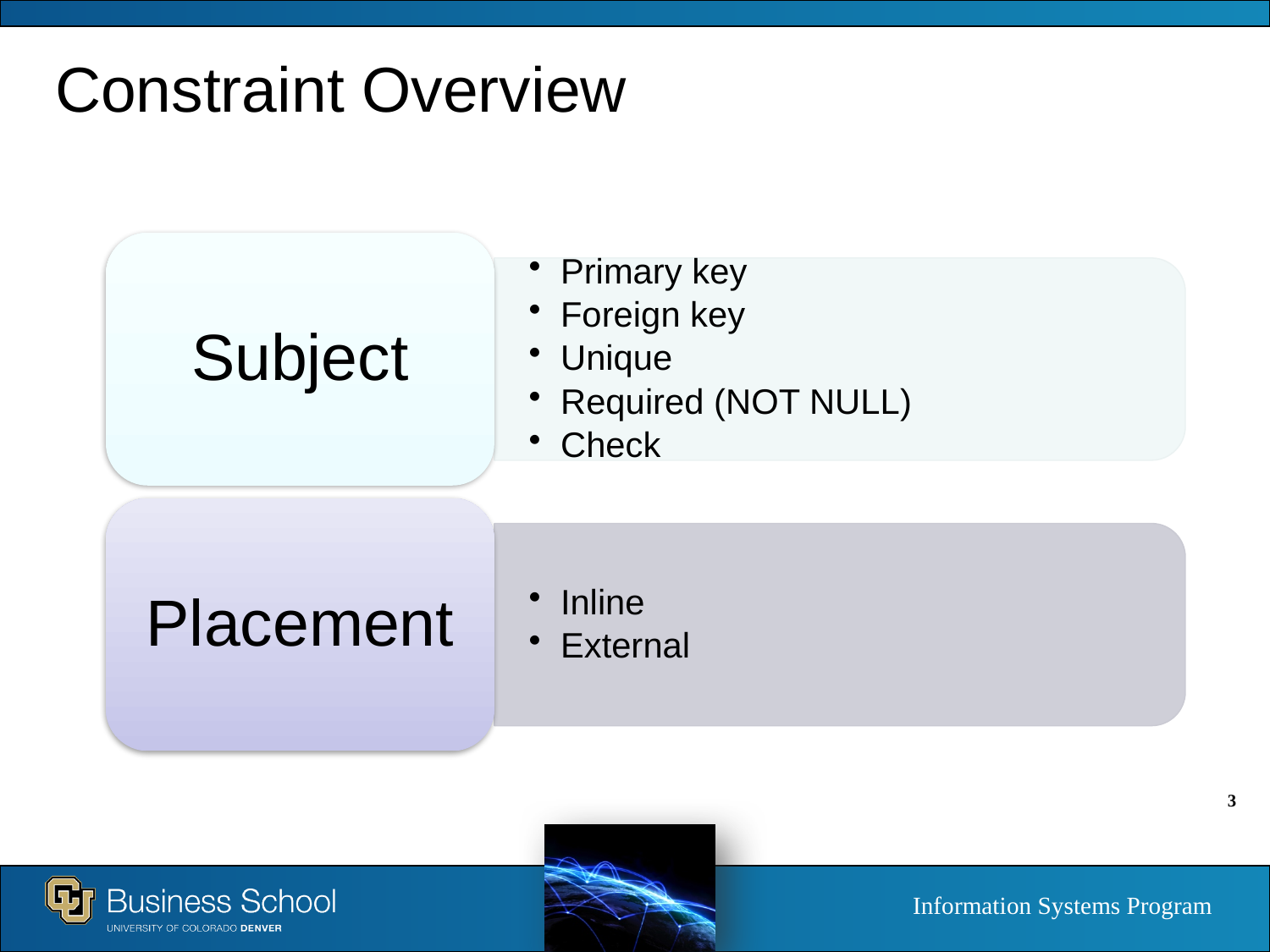

# Constraint Overview
Subject
Primary key
Foreign key
Unique
Required (NOT NULL)
Check
Placement
Inline
External